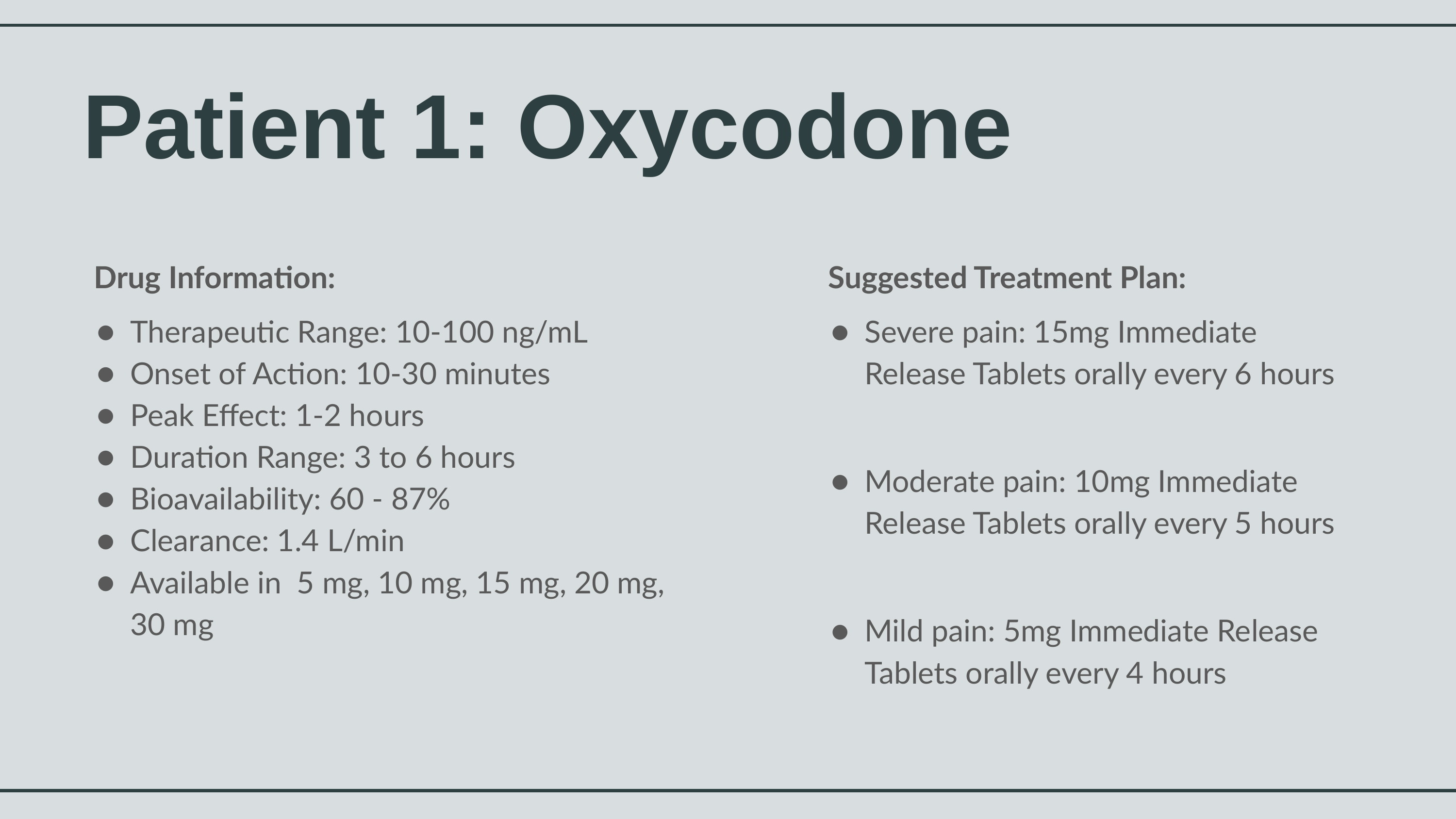

Patient 1: Oxycodone
Drug Information:
Therapeutic Range: 10-100 ng/mL
Onset of Action: 10-30 minutes
Peak Effect: 1-2 hours
Duration Range: 3 to 6 hours
Bioavailability: 60 - 87%
Clearance: 1.4 L/min
Available in  5 mg, 10 mg, 15 mg, 20 mg, 30 mg

Suggested Treatment Plan:
Severe pain: 15mg Immediate Release Tablets orally every 6 hours

Moderate pain: 10mg Immediate Release Tablets orally every 5 hours

Mild pain: 5mg Immediate Release Tablets orally every 4 hours